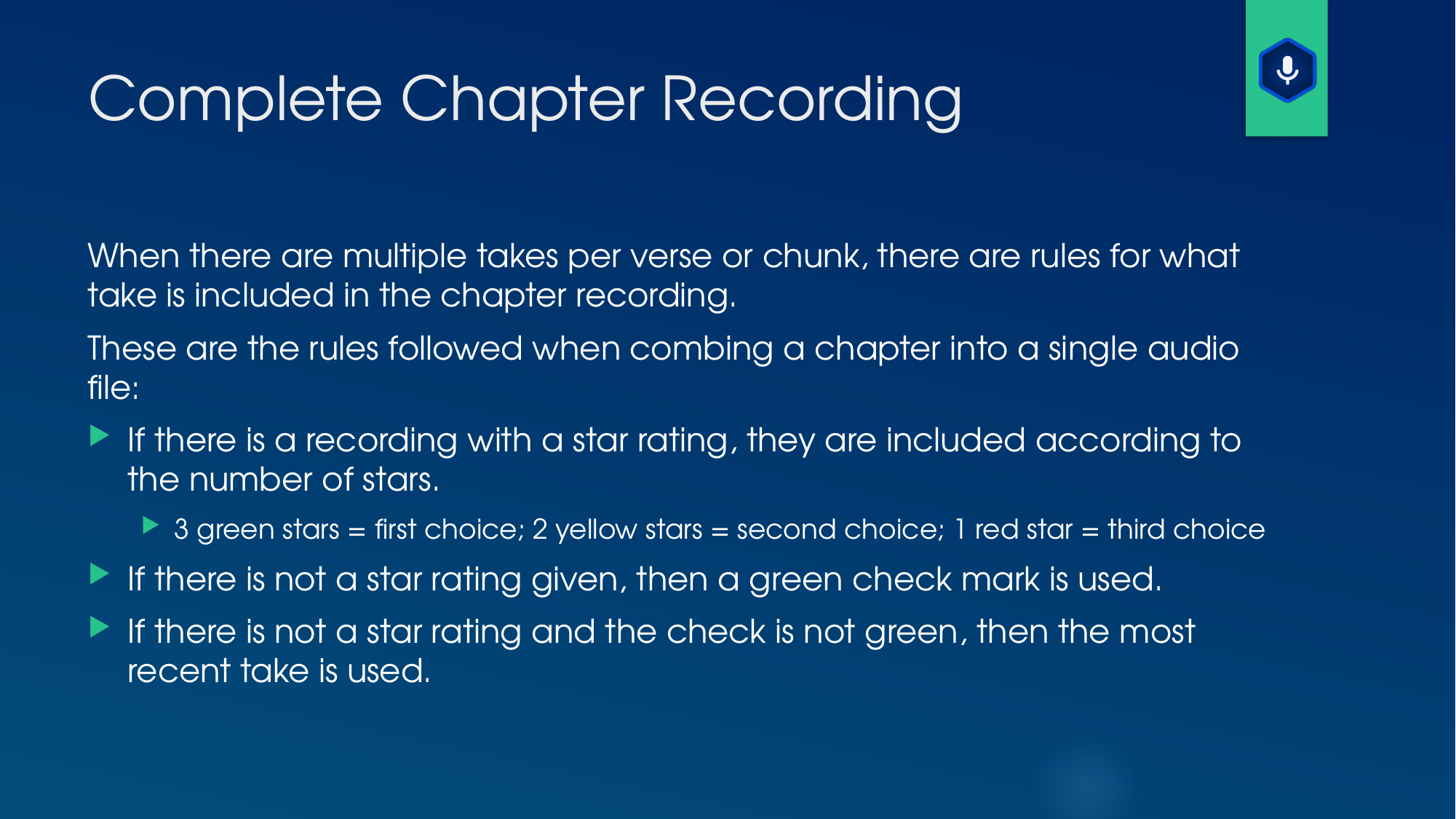

# Complete Chapter Recording
When there are multiple takes per verse or chunk, there are rules for what take is included in the chapter recording.
These are the rules followed when combing a chapter into a single audio file:
If there is a recording with a star rating, they are included according to the number of stars.
3 green stars = first choice; 2 yellow stars = second choice; 1 red star = third choice
If there is not a star rating given, then a green check mark is used.
If there is not a star rating and the check is not green, then the most recent take is used.